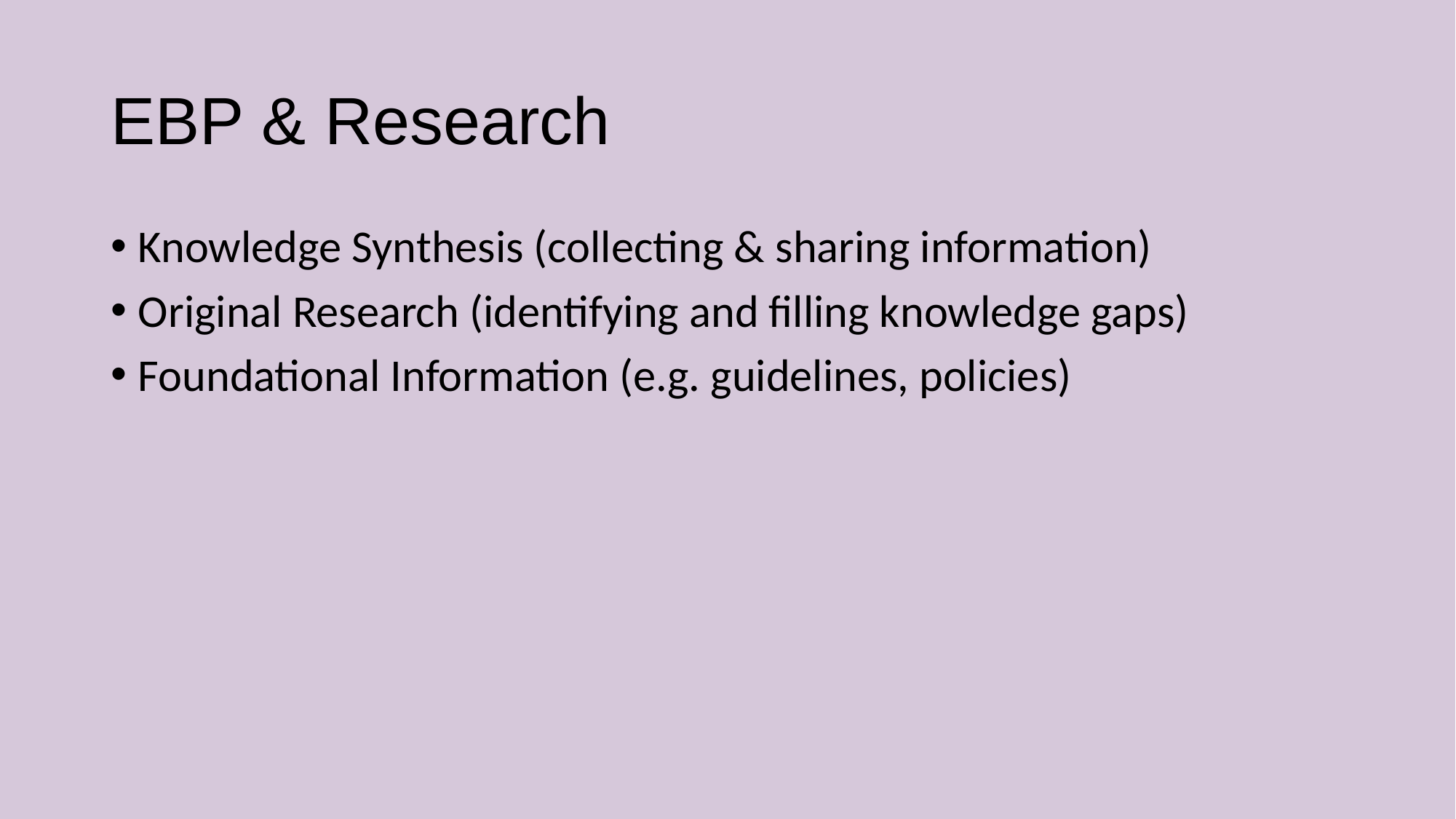

# EBP & Research
Knowledge Synthesis (collecting & sharing information)
Original Research (identifying and filling knowledge gaps)
Foundational Information (e.g. guidelines, policies)